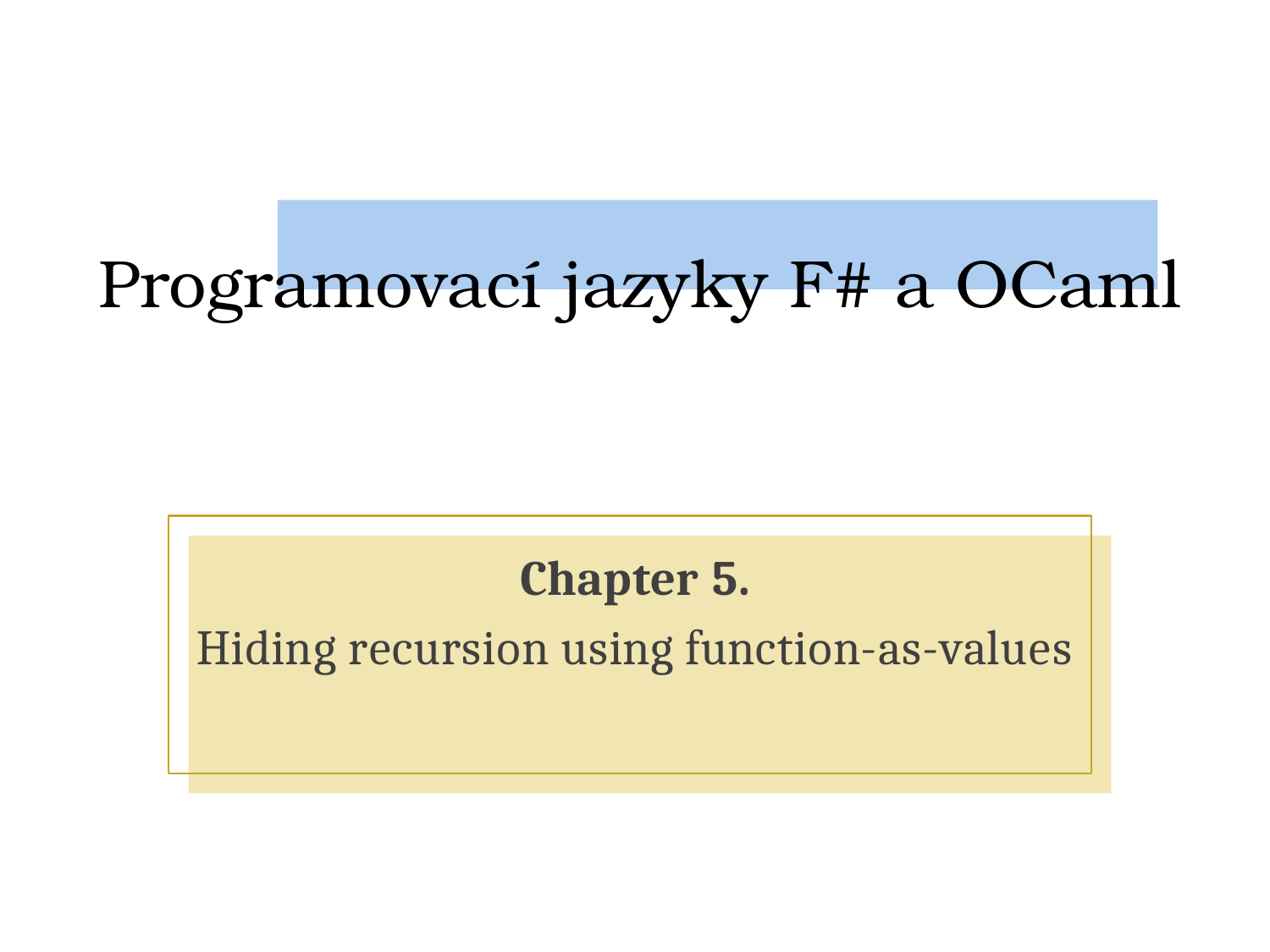

# Programovací jazyky F# a OCaml
Chapter 5.
Hiding recursion using function-as-values